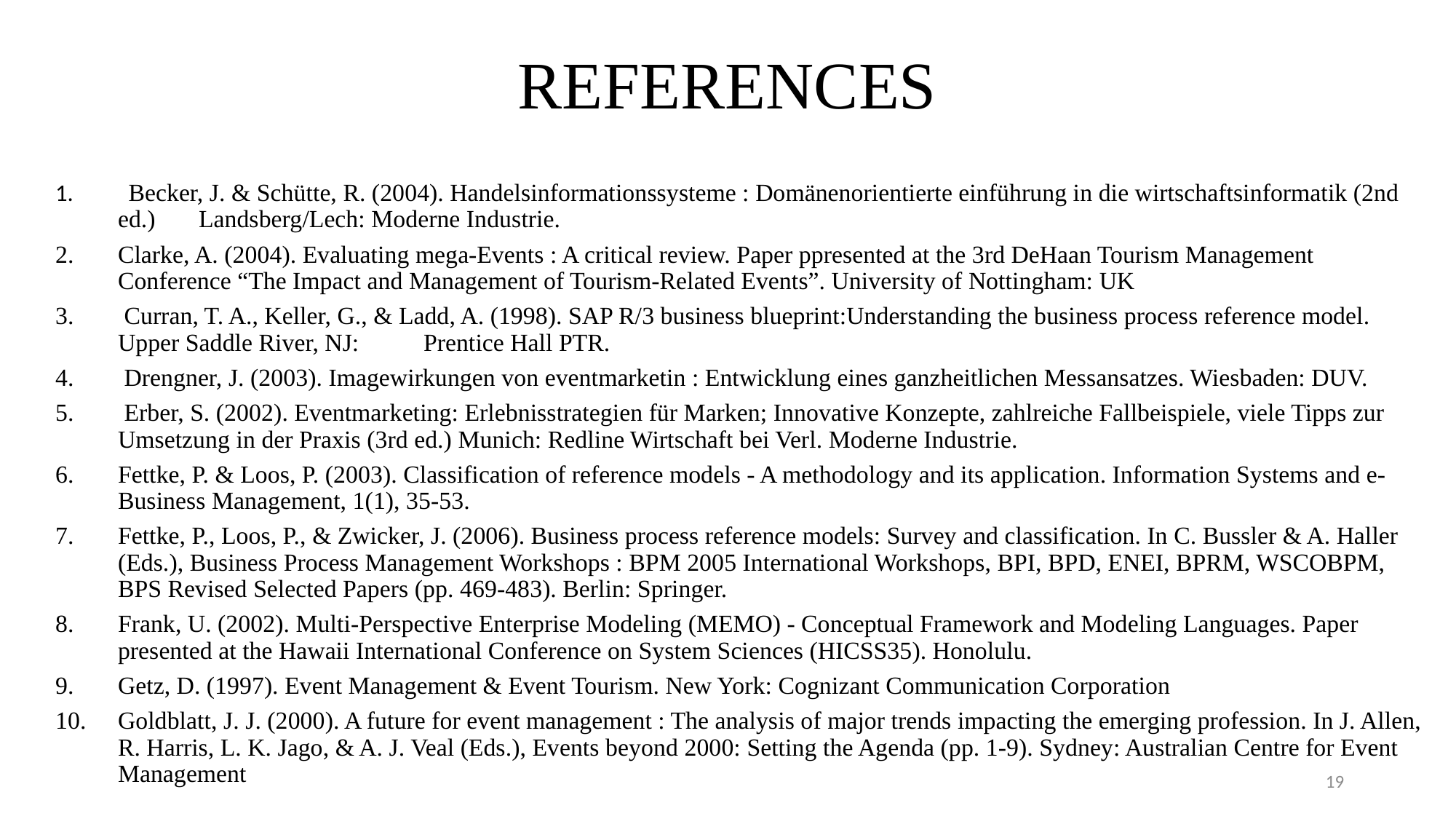

# REFERENCES
  Becker, J. & Schütte, R. (2004). Handelsinformationssysteme : Domänenorientierte einführung in die wirtschaftsinformatik (2nd ed.)       Landsberg/Lech: Moderne Industrie.
Clarke, A. (2004). Evaluating mega-Events : A critical review. Paper ppresented at the 3rd DeHaan Tourism Management Conference “The Impact and Management of Tourism-Related Events”. University of Nottingham: UK
 Curran, T. A., Keller, G., & Ladd, A. (1998). SAP R/3 business blueprint:Understanding the business process reference model. Upper Saddle River, NJ:      	Prentice Hall PTR.
 Drengner, J. (2003). Imagewirkungen von eventmarketin : Entwicklung eines ganzheitlichen Messansatzes. Wiesbaden: DUV.
 Erber, S. (2002). Eventmarketing: Erlebnisstrategien für Marken; Innovative Konzepte, zahlreiche Fallbeispiele, viele Tipps zur Umsetzung in der Praxis (3rd ed.) Munich: Redline Wirtschaft bei Verl. Moderne Industrie.
Fettke, P. & Loos, P. (2003). Classification of reference models - A methodology and its application. Information Systems and e-Business Management, 1(1), 35-53.
Fettke, P., Loos, P., & Zwicker, J. (2006). Business process reference models: Survey and classification. In C. Bussler & A. Haller (Eds.), Business Process Management Workshops : BPM 2005 International Workshops, BPI, BPD, ENEI, BPRM, WSCOBPM, BPS Revised Selected Papers (pp. 469-483). Berlin: Springer.
Frank, U. (2002). Multi-Perspective Enterprise Modeling (MEMO) - Conceptual Framework and Modeling Languages. Paper presented at the Hawaii International Conference on System Sciences (HICSS35). Honolulu.
Getz, D. (1997). Event Management & Event Tourism. New York: Cognizant Communication Corporation
Goldblatt, J. J. (2000). A future for event management : The analysis of major trends impacting the emerging profession. In J. Allen, R. Harris, L. K. Jago, & A. J. Veal (Eds.), Events beyond 2000: Setting the Agenda (pp. 1-9). Sydney: Australian Centre for Event Management
19